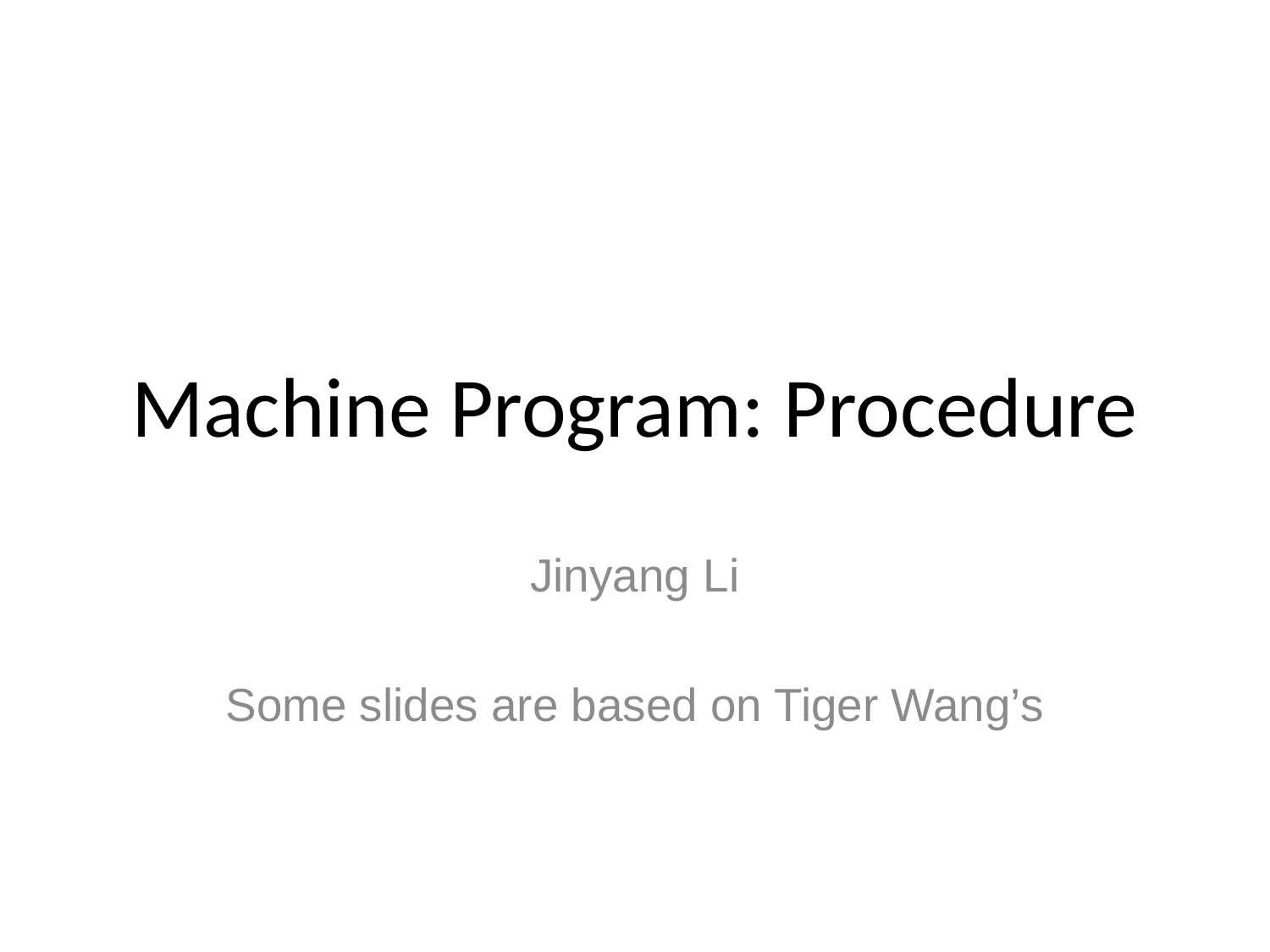

# Machine Program: Procedure
Jinyang Li

Some slides are based on Tiger Wang’s